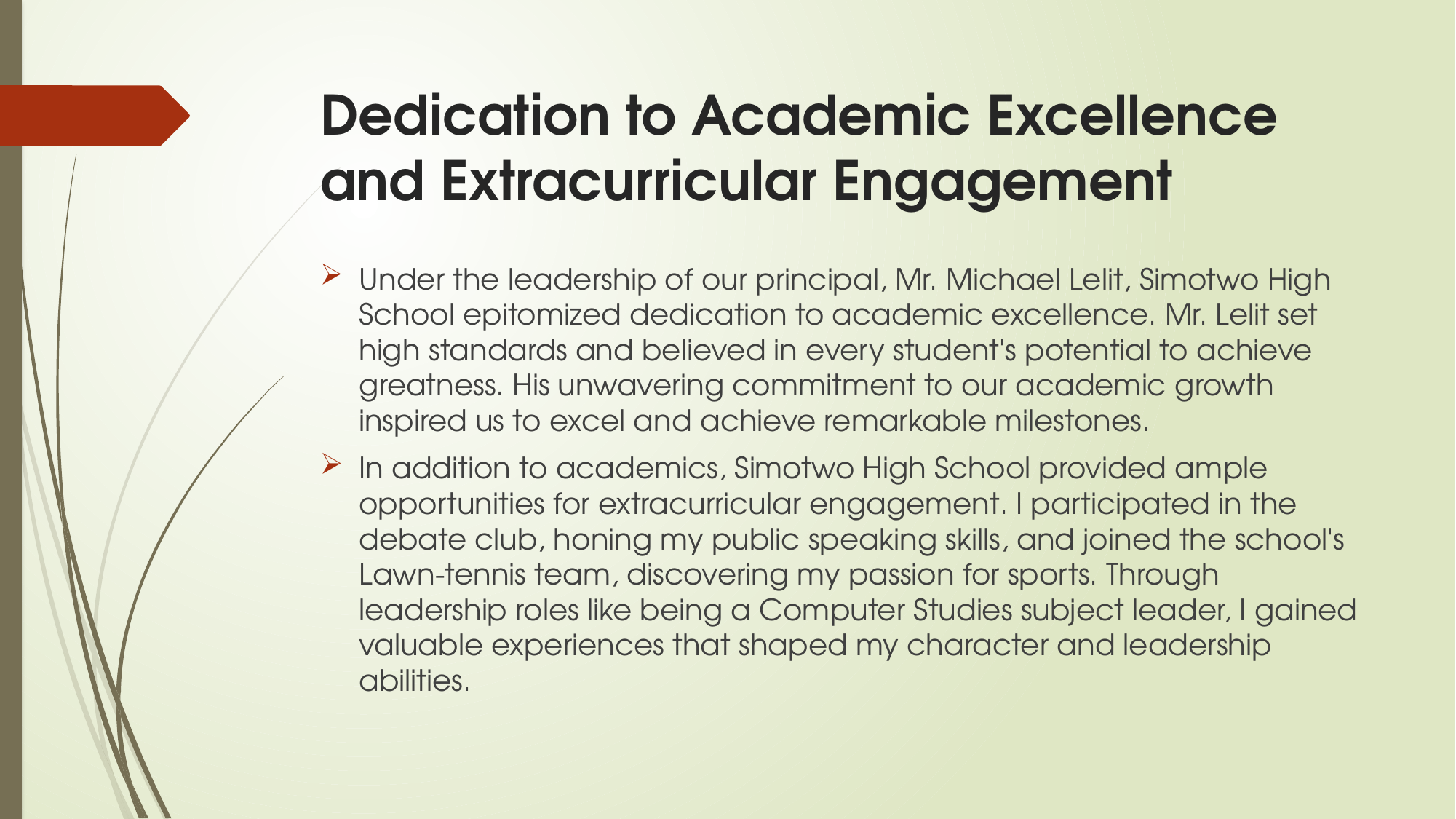

# Dedication to Academic Excellence and Extracurricular Engagement
Under the leadership of our principal, Mr. Michael Lelit, Simotwo High School epitomized dedication to academic excellence. Mr. Lelit set high standards and believed in every student's potential to achieve greatness. His unwavering commitment to our academic growth inspired us to excel and achieve remarkable milestones.
In addition to academics, Simotwo High School provided ample opportunities for extracurricular engagement. I participated in the debate club, honing my public speaking skills, and joined the school's Lawn-tennis team, discovering my passion for sports. Through leadership roles like being a Computer Studies subject leader, I gained valuable experiences that shaped my character and leadership abilities.